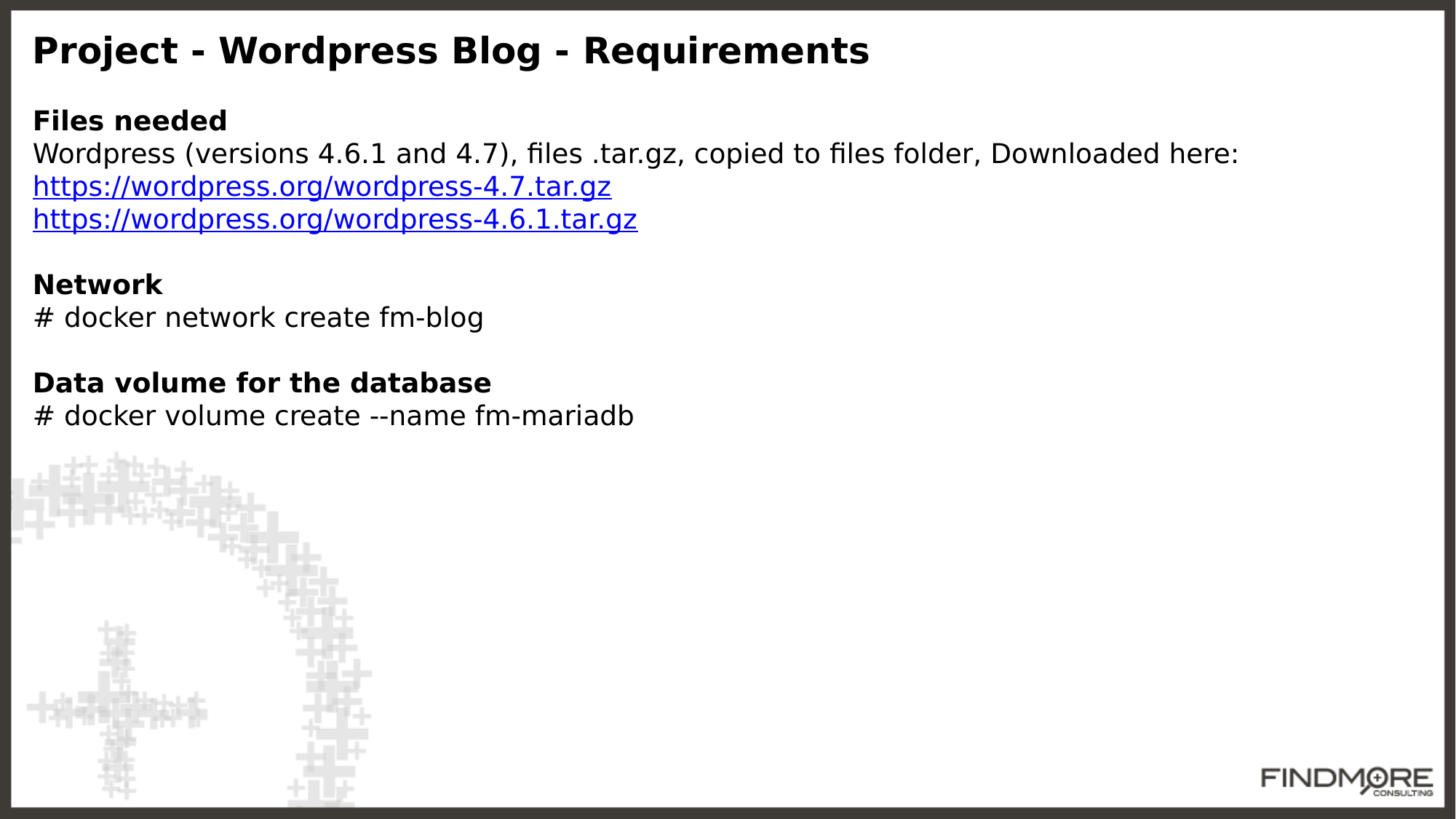

Project - Wordpress Blog - Requirements

Files needed
Wordpress (versions 4.6.1 and 4.7), files .tar.gz, copied to files folder, Downloaded here:
https://wordpress.org/wordpress-4.7.tar.gz
https://wordpress.org/wordpress-4.6.1.tar.gz

Network
# docker network create fm-blog

Data volume for the database
# docker volume create --name fm-mariadb